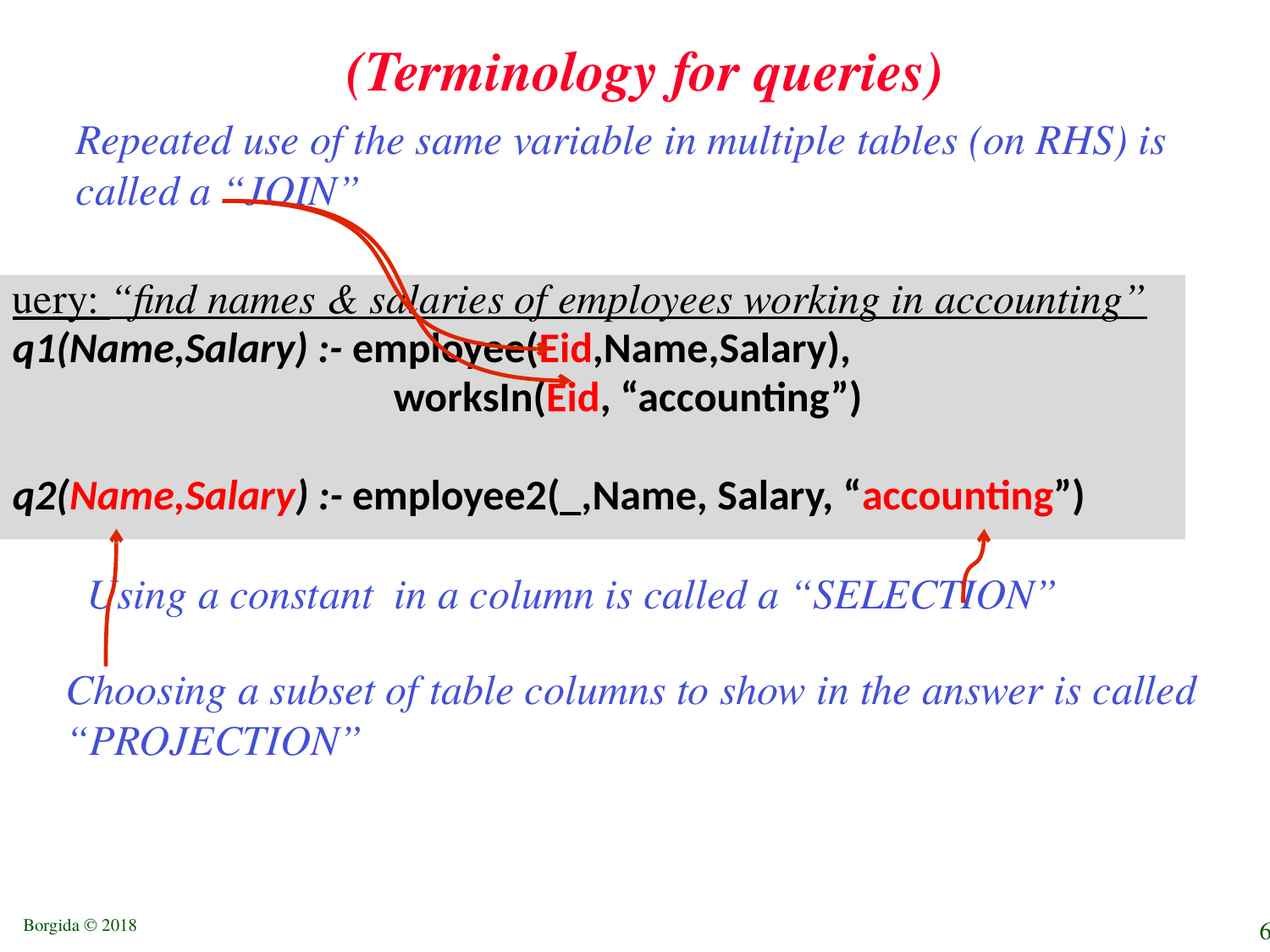

# (Terminology for queries)
Repeated use of the same variable in multiple tables (on RHS) is called a “JOIN”
uery: “find names & salaries of employees working in accounting”
q1(Name,Salary) :- employee(Eid,Name,Salary),
			worksIn(Eid, “accounting”)

q2(Name,Salary) :- employee2(_,Name, Salary, “accounting”)

Using a constant  in a column is called a “SELECTION”
Choosing a subset of table columns to show in the answer is called “PROJECTION”